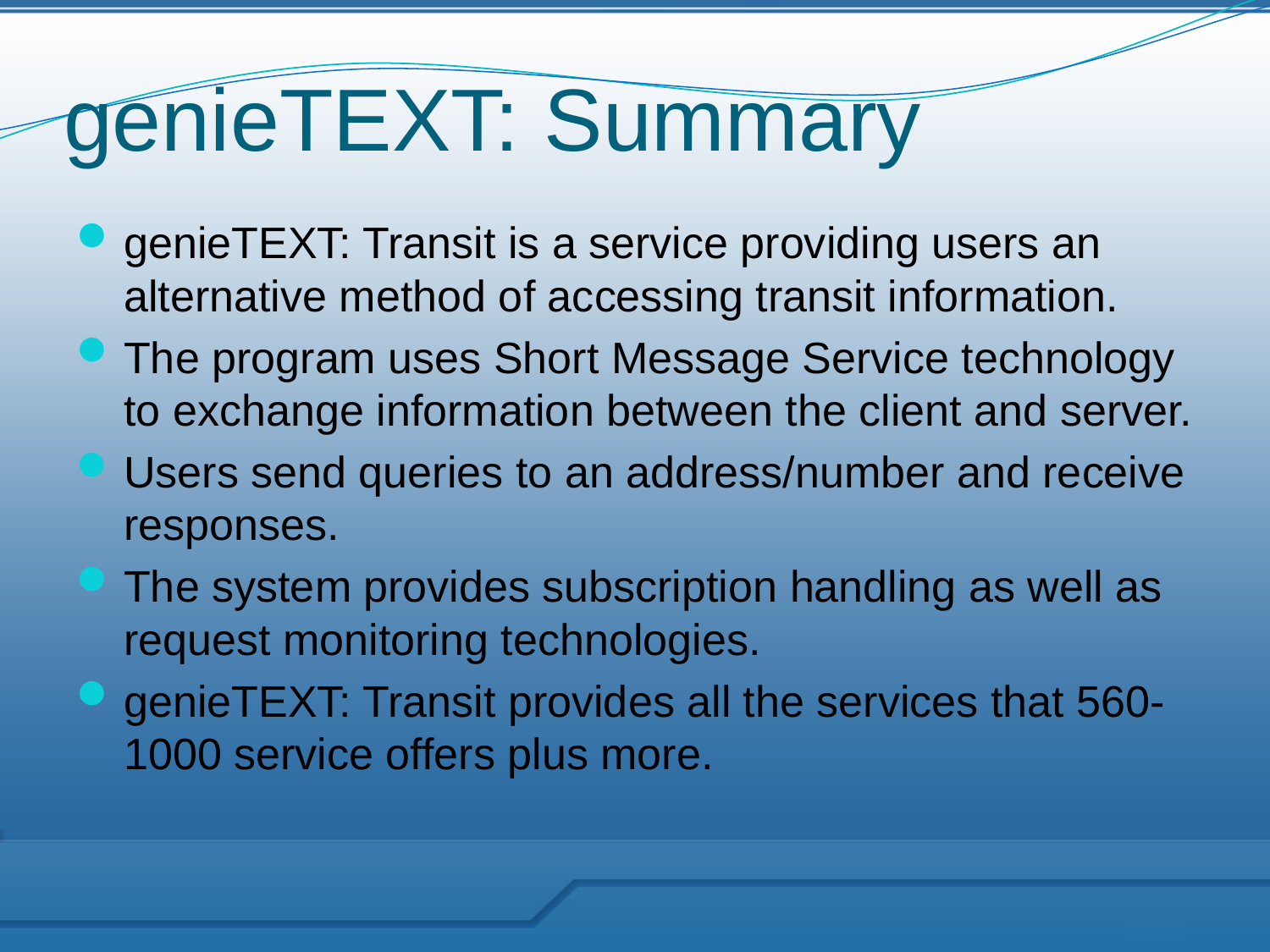

# genieTEXT: Summary
genieTEXT: Transit is a service providing users an alternative method of accessing transit information.
The program uses Short Message Service technology to exchange information between the client and server.
Users send queries to an address/number and receive responses.
The system provides subscription handling as well as request monitoring technologies.
genieTEXT: Transit provides all the services that 560-1000 service offers plus more.